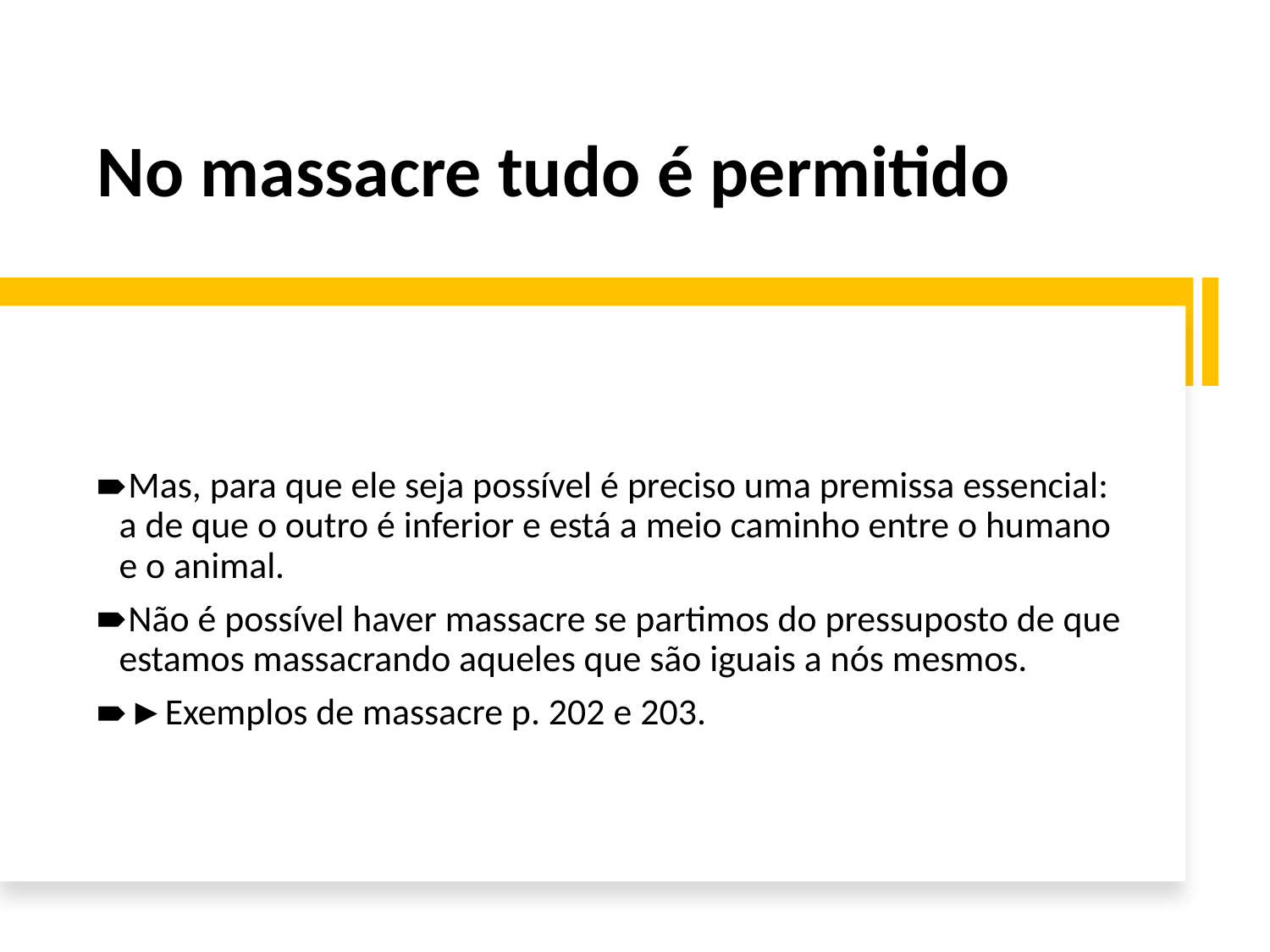

# No massacre tudo é permitido

Mas, para que ele seja possível é preciso uma premissa essencial:  a de que o outro é inferior e está a meio caminho entre o humano e o animal.
Não é possível haver massacre se partimos do pressuposto de que estamos massacrando aqueles que são iguais a nós mesmos.
►Exemplos de massacre p. 202 e 203.